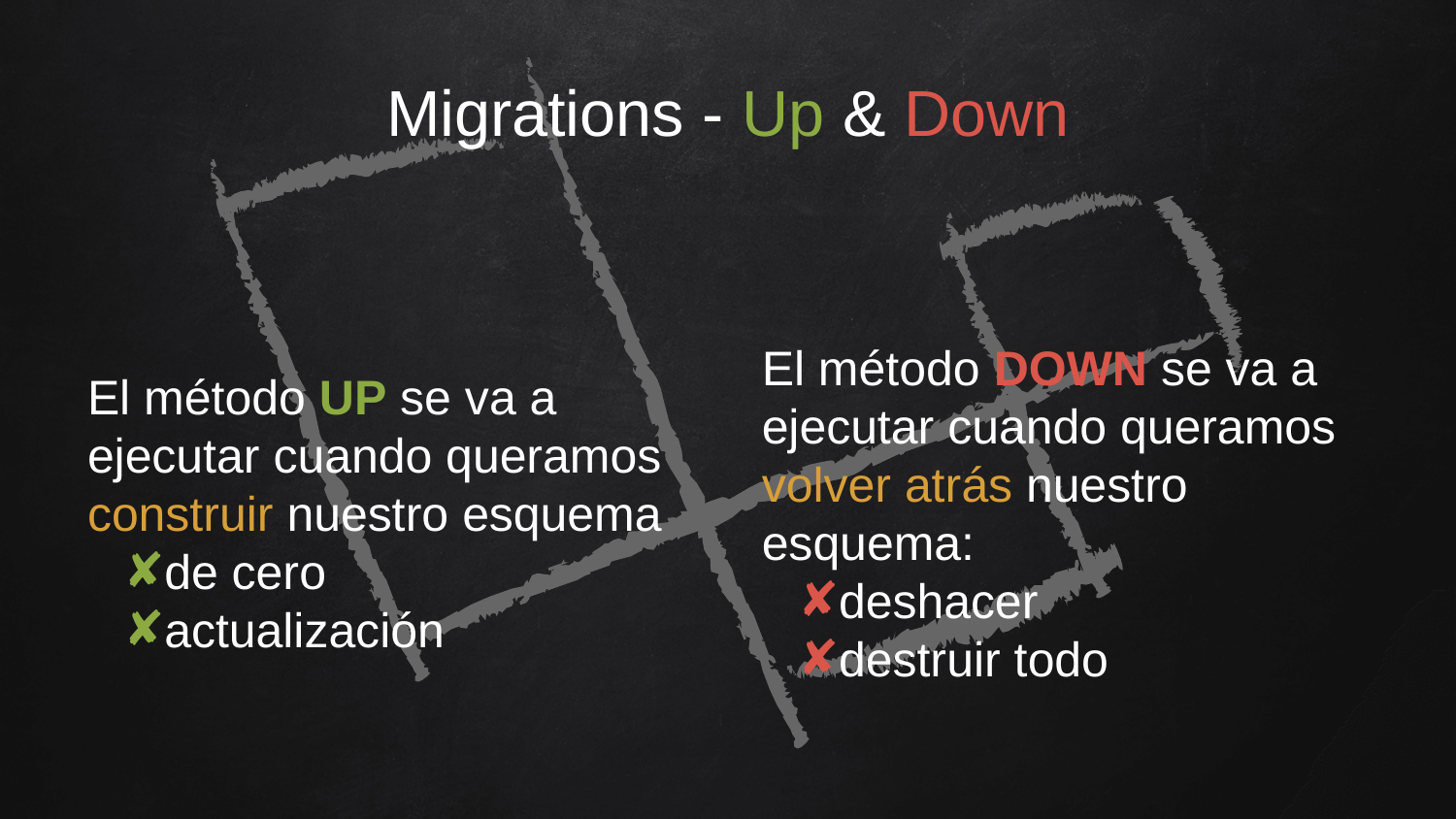

# Migrations - Up & Down
El método UP se va a ejecutar cuando queramos construir nuestro esquema
de cero
actualización
El método DOWN se va a ejecutar cuando queramos volver atrás nuestro esquema:
deshacer
destruir todo